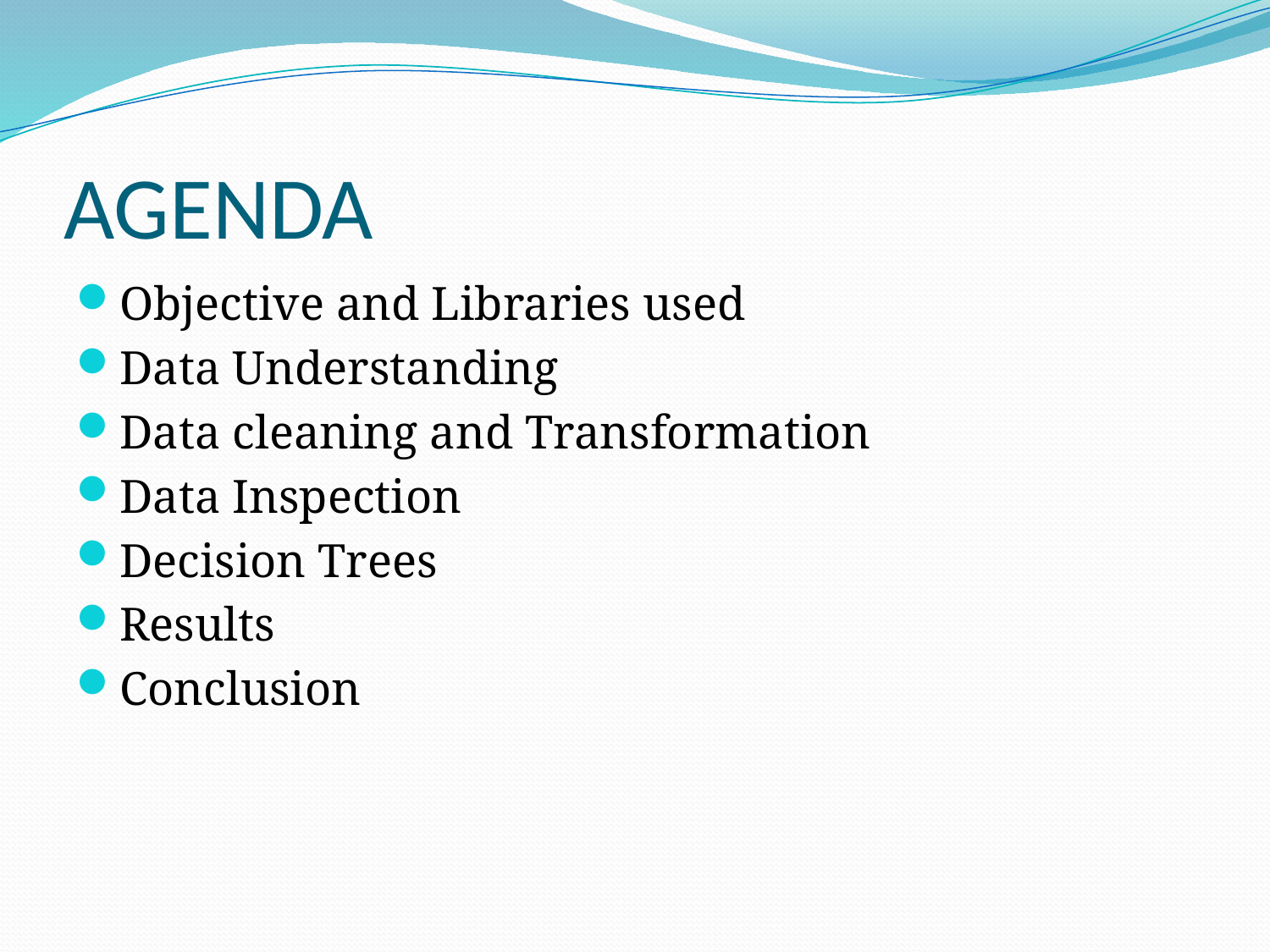

# AGENDA
Objective and Libraries used
Data Understanding
Data cleaning and Transformation
Data Inspection
Decision Trees
Results
Conclusion